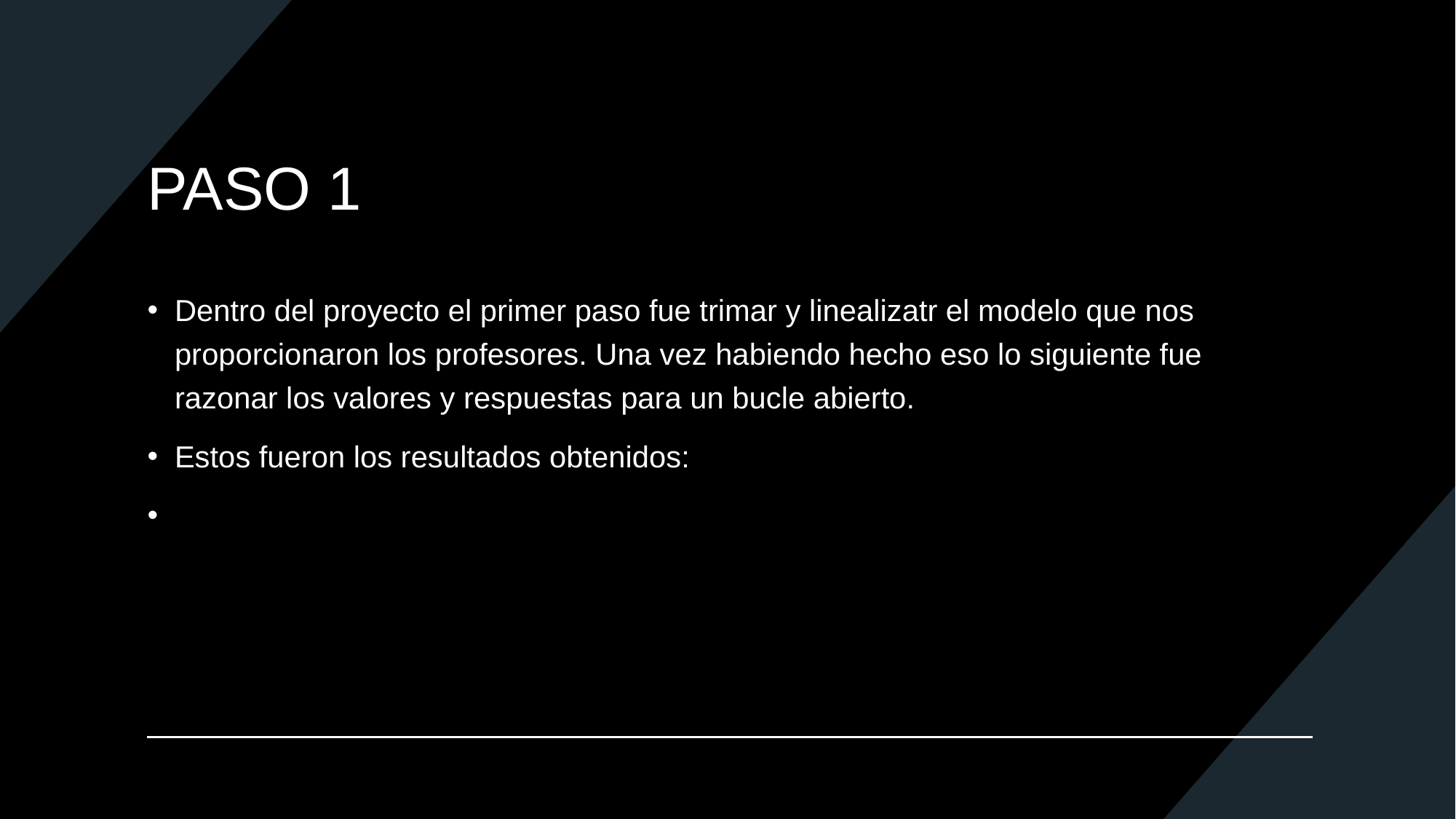

# PASO 1
Dentro del proyecto el primer paso fue trimar y linealizatr el modelo que nos proporcionaron los profesores. Una vez habiendo hecho eso lo siguiente fue razonar los valores y respuestas para un bucle abierto.
Estos fueron los resultados obtenidos: